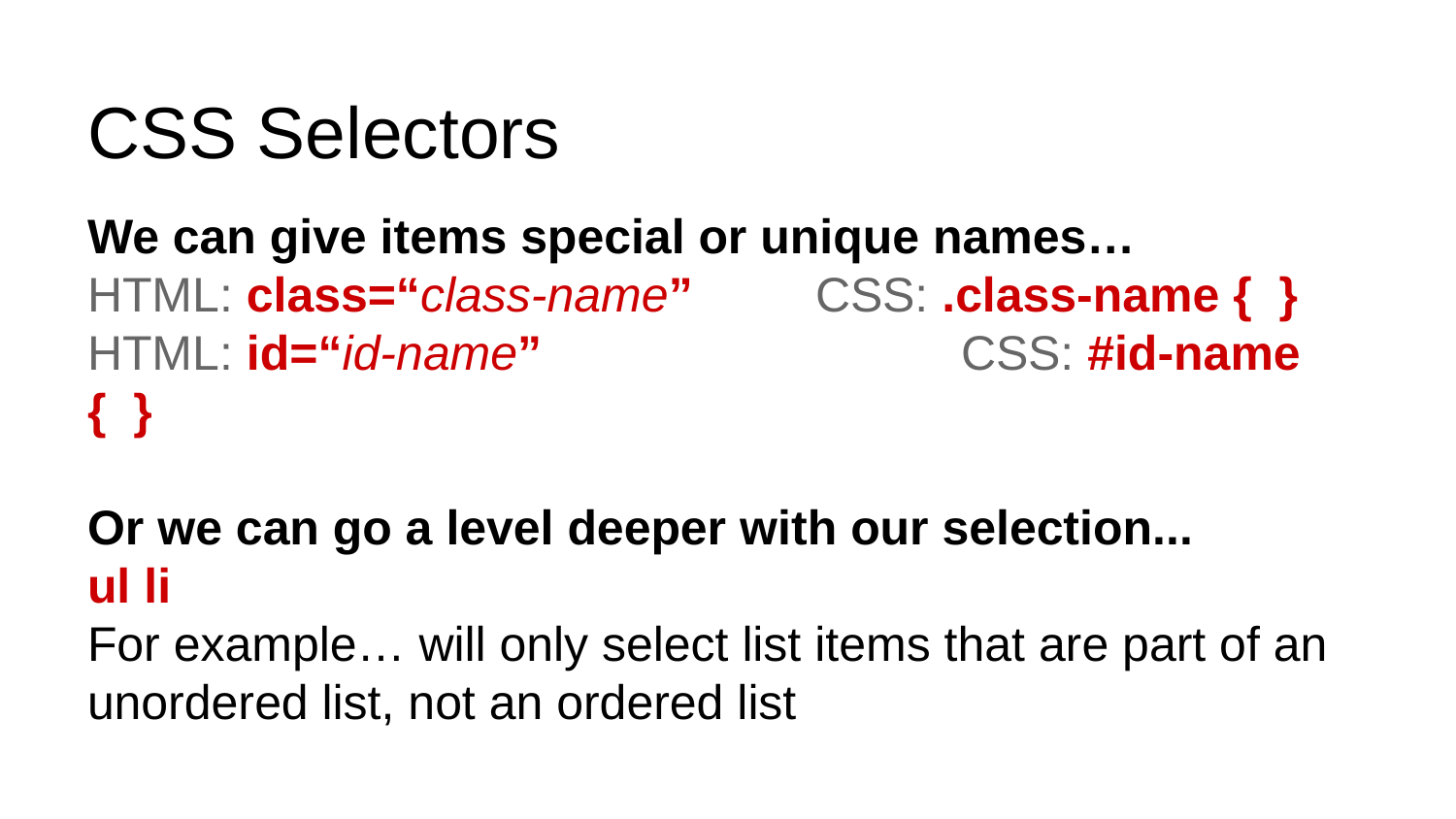

# CSS Selectors
We can give items special or unique names…
HTML: class=“class-name”	CSS: .class-name {  }
HTML: id=“id-name”			CSS: #id-name {  }

Or we can go a level deeper with our selection...
ul li
For example… will only select list items that are part of an unordered list, not an ordered list